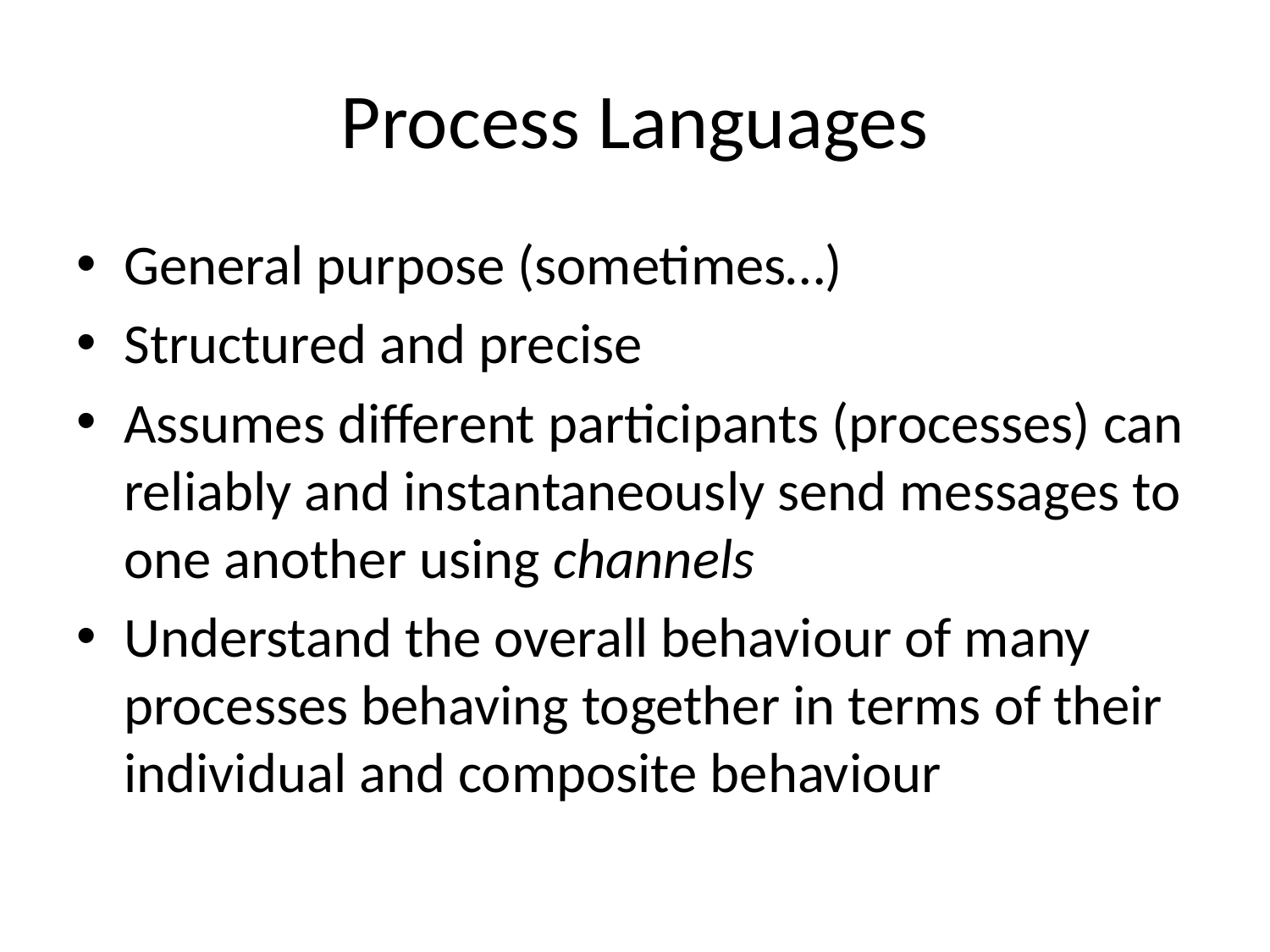

# Process Languages
General purpose (sometimes…)
Structured and precise
Assumes different participants (processes) can reliably and instantaneously send messages to one another using channels
Understand the overall behaviour of many processes behaving together in terms of their individual and composite behaviour